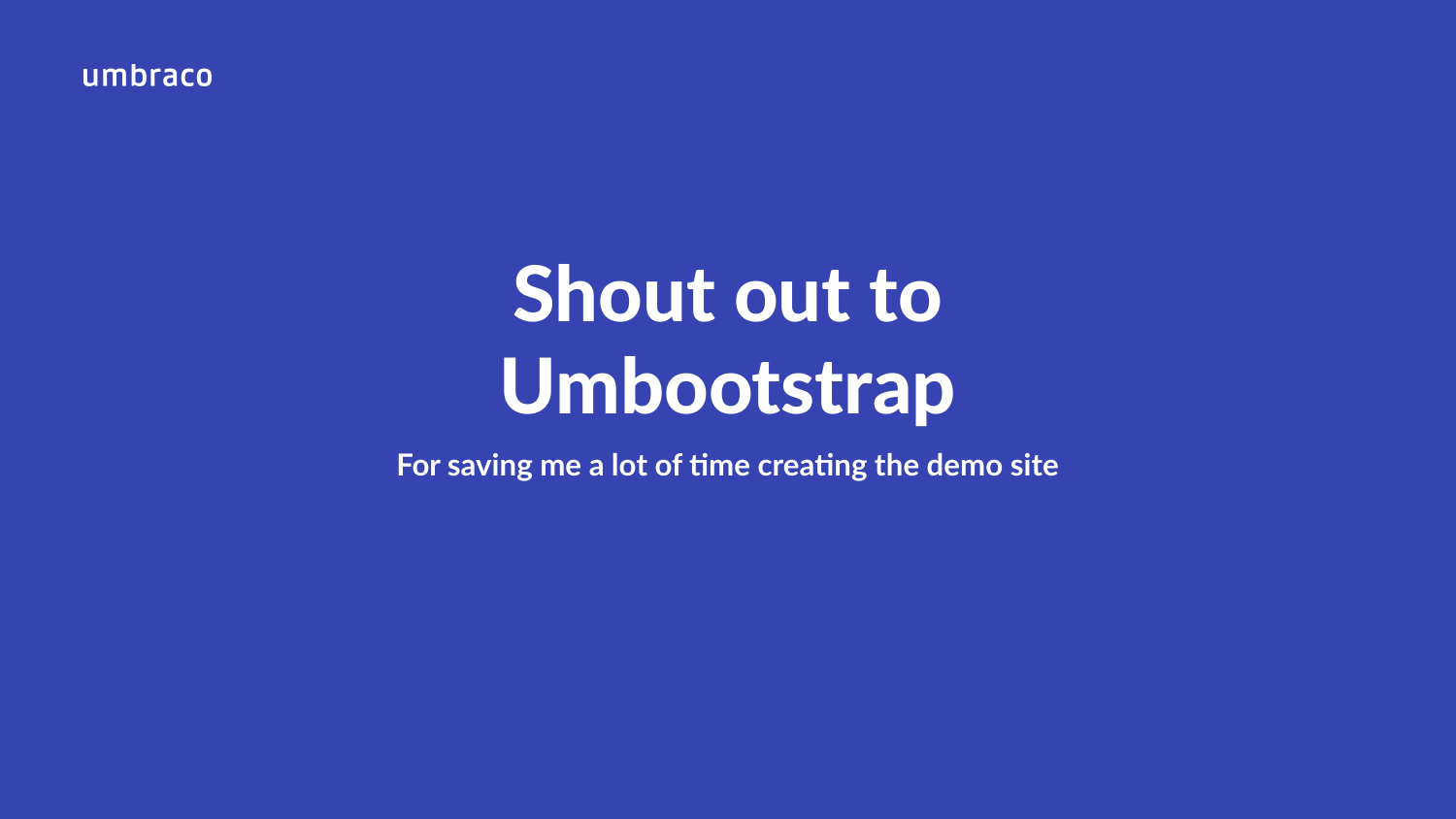

Shout out to
Umbootstrap
For saving me a lot of time creating the demo site